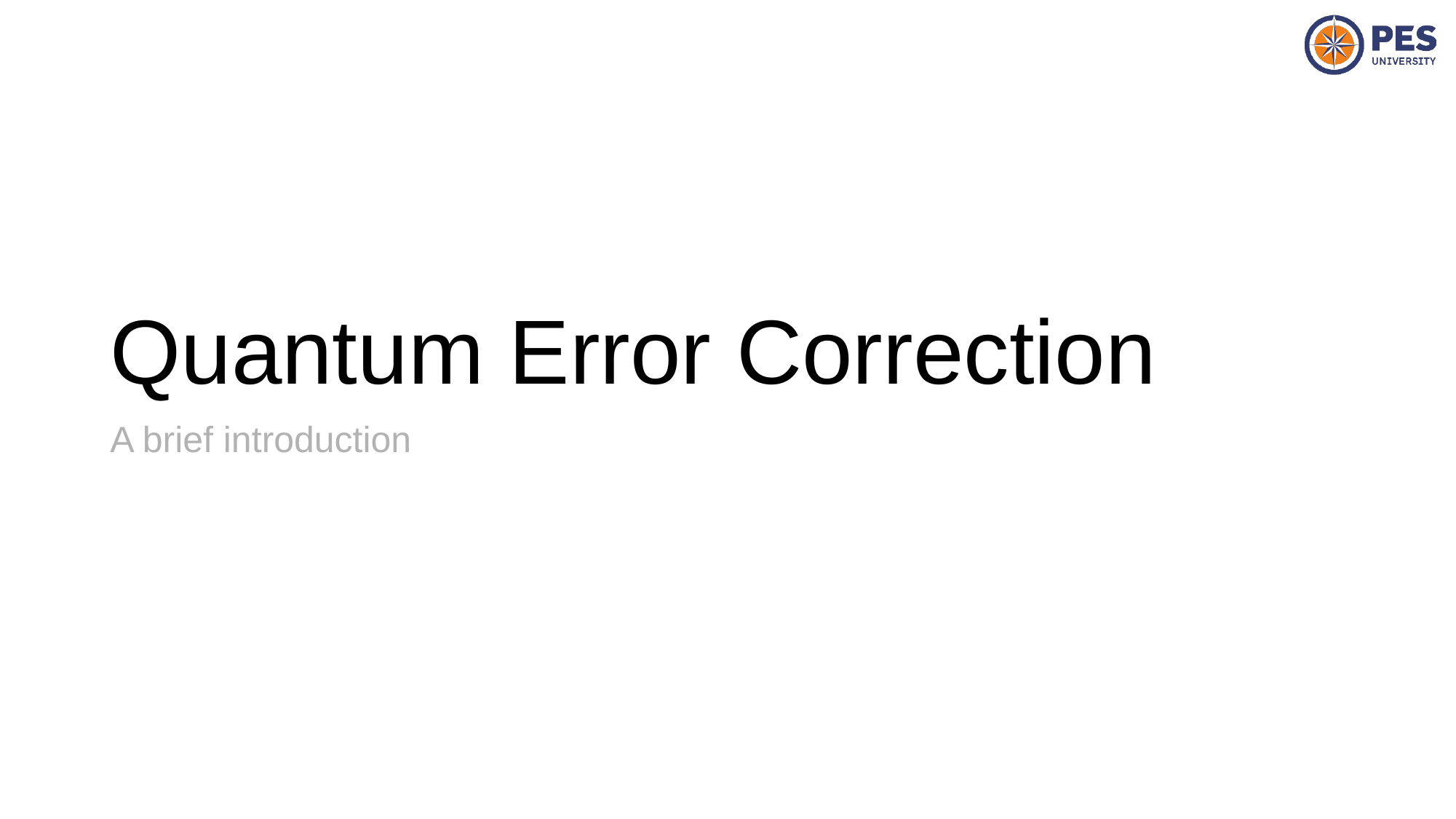

# Quantum Error Correction
A brief introduction